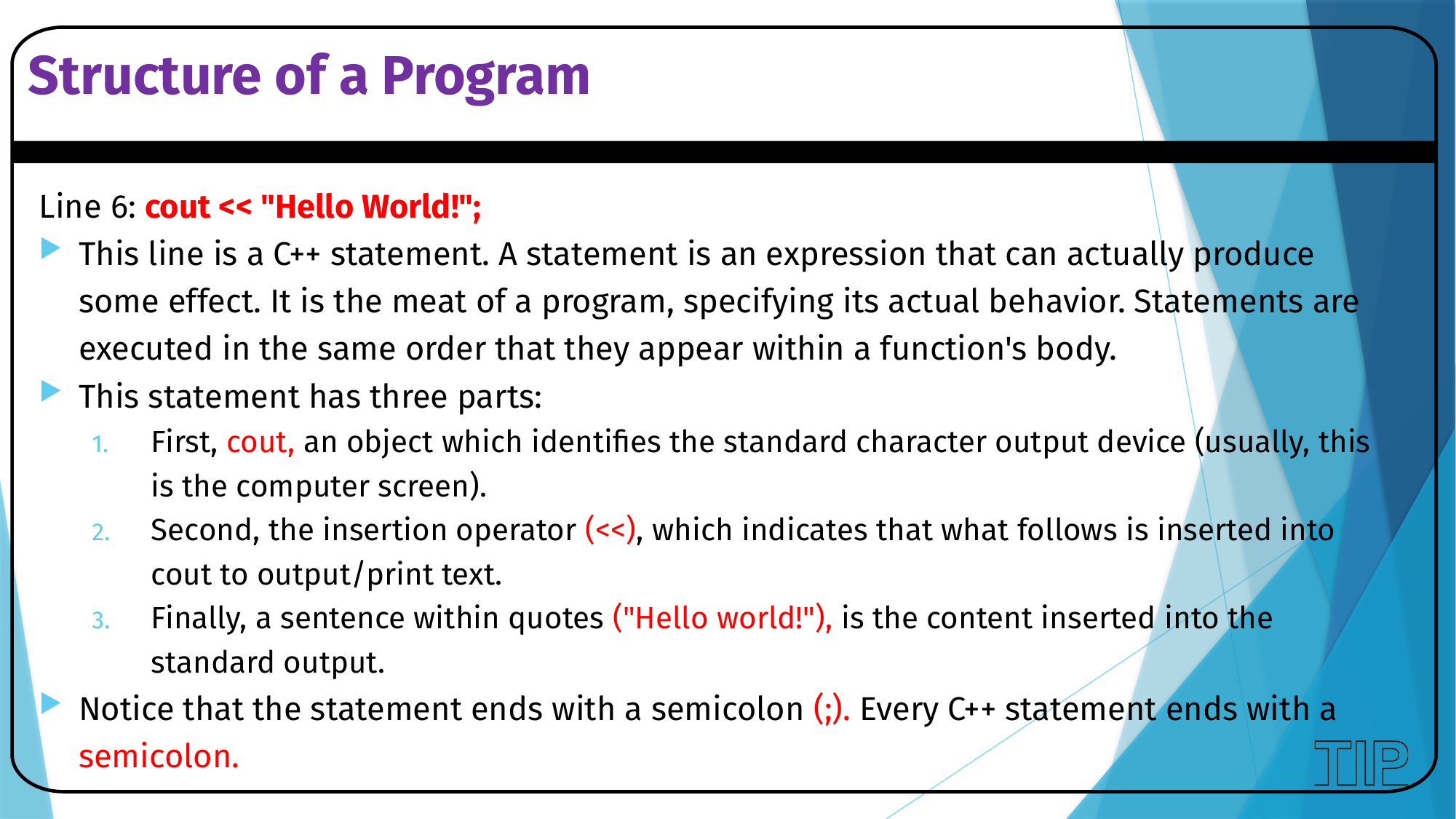

# Structure of a Program
Line 6: cout << "Hello World!";
This line is a C++ statement. A statement is an expression that can actually produce some effect. It is the meat of a program, specifying its actual behavior. Statements are executed in the same order that they appear within a function's body.
This statement has three parts:
First, cout, an object which identifies the standard character output device (usually, this is the computer screen).
Second, the insertion operator (<<), which indicates that what follows is inserted into cout to output/print text.
Finally, a sentence within quotes ("Hello world!"), is the content inserted into the standard output.
Notice that the statement ends with a semicolon (;). Every C++ statement ends with a semicolon.